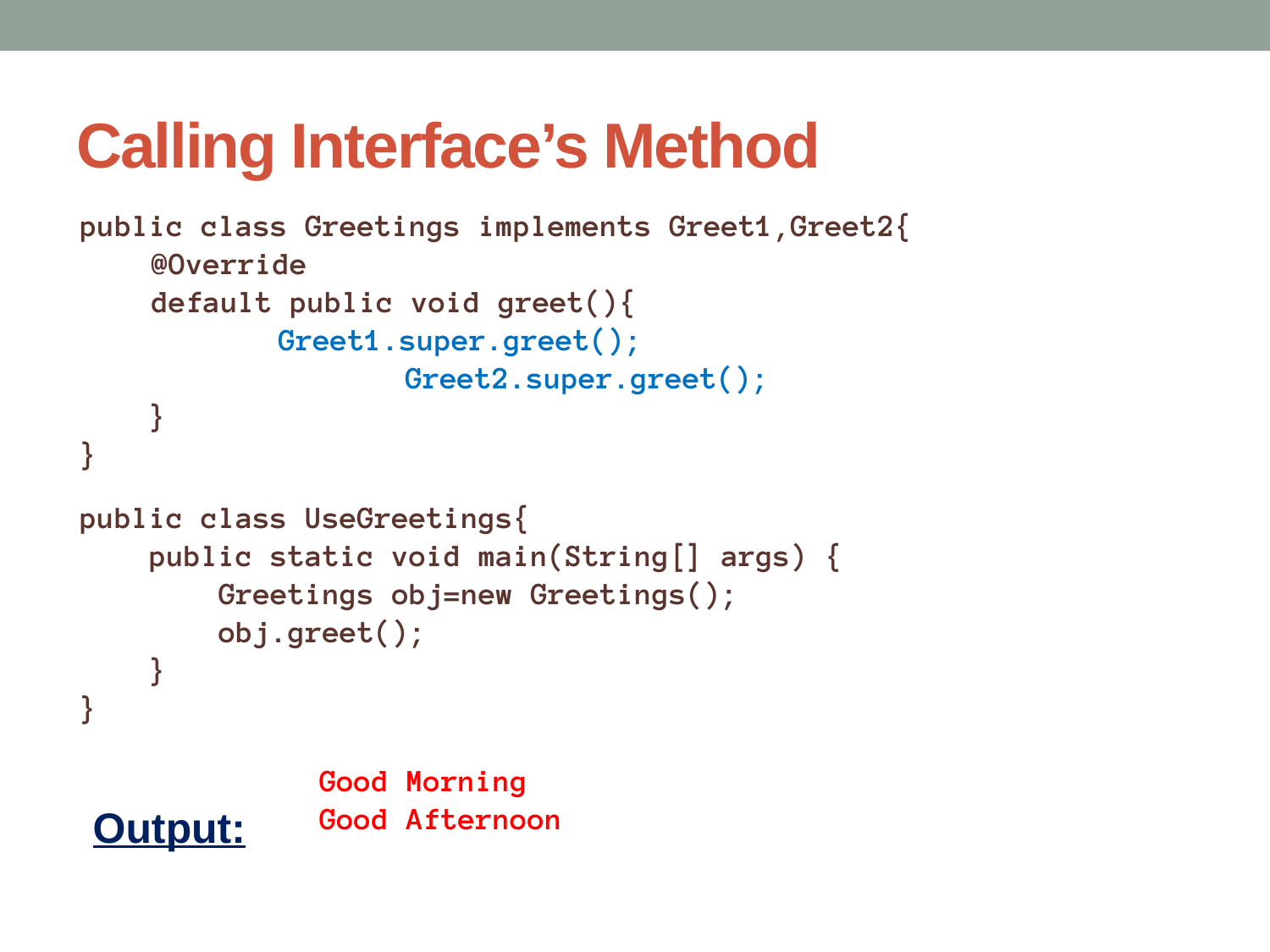

# Calling Interface’s Method
public class Greetings implements Greet1,Greet2{
	@Override
	default public void greet(){
        	Greet1.super.greet();
			Greet2.super.greet();
    }
}

Output:

public class UseGreetings{
    public static void main(String[] args) {
        Greetings obj=new Greetings();
        obj.greet();
    }
}
Good Morning
Good Afternoon